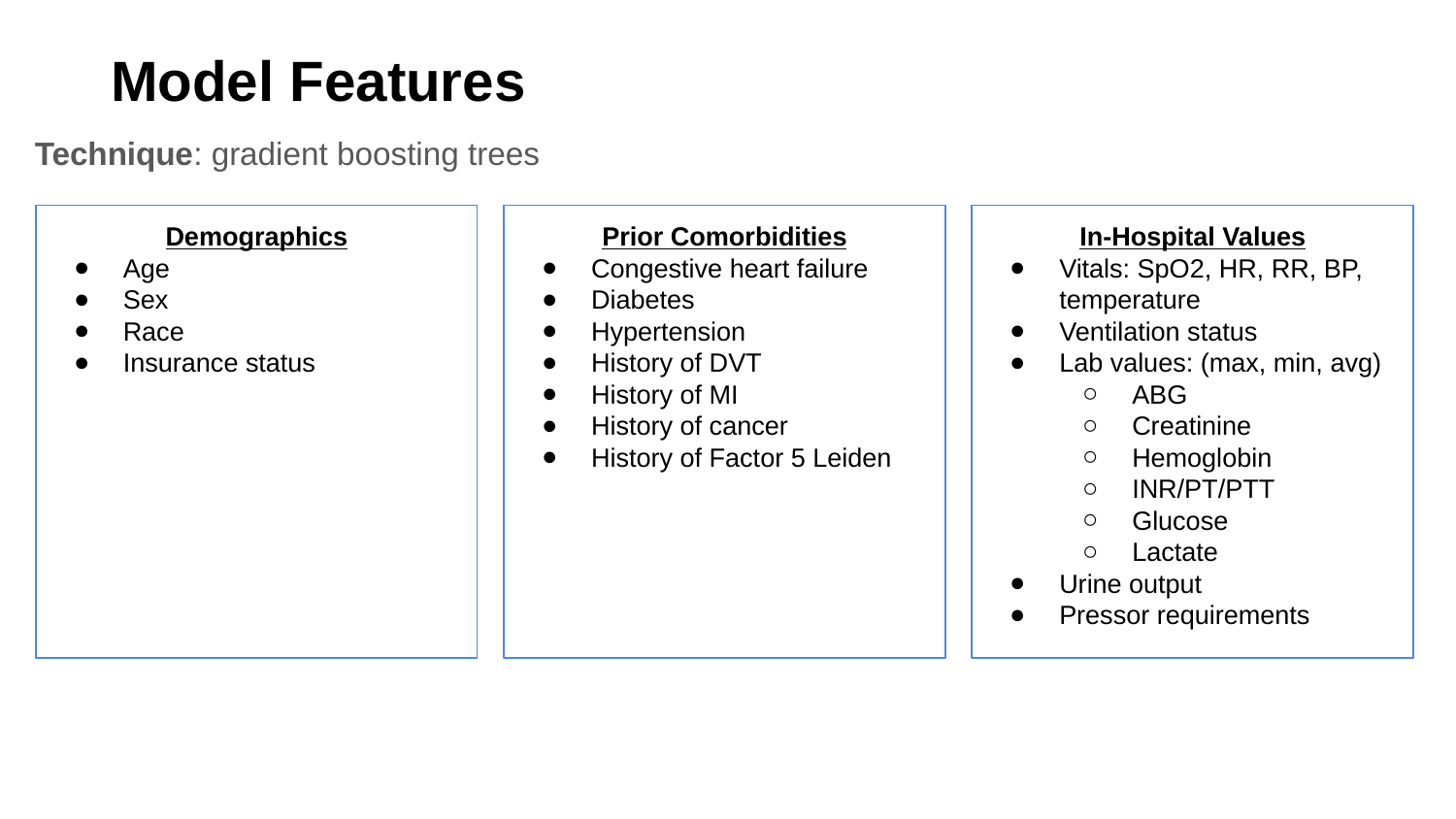

# Model Features
Technique: gradient boosting trees

Demographics
Age
Sex
Race
Insurance status
Prior Comorbidities
Congestive heart failure
Diabetes
Hypertension
History of DVT
History of MI
History of cancer
History of Factor 5 Leiden
In-Hospital Values
Vitals: SpO2, HR, RR, BP, temperature
Ventilation status
Lab values: (max, min, avg)
ABG
Creatinine
Hemoglobin
INR/PT/PTT
Glucose
Lactate
Urine output
Pressor requirements